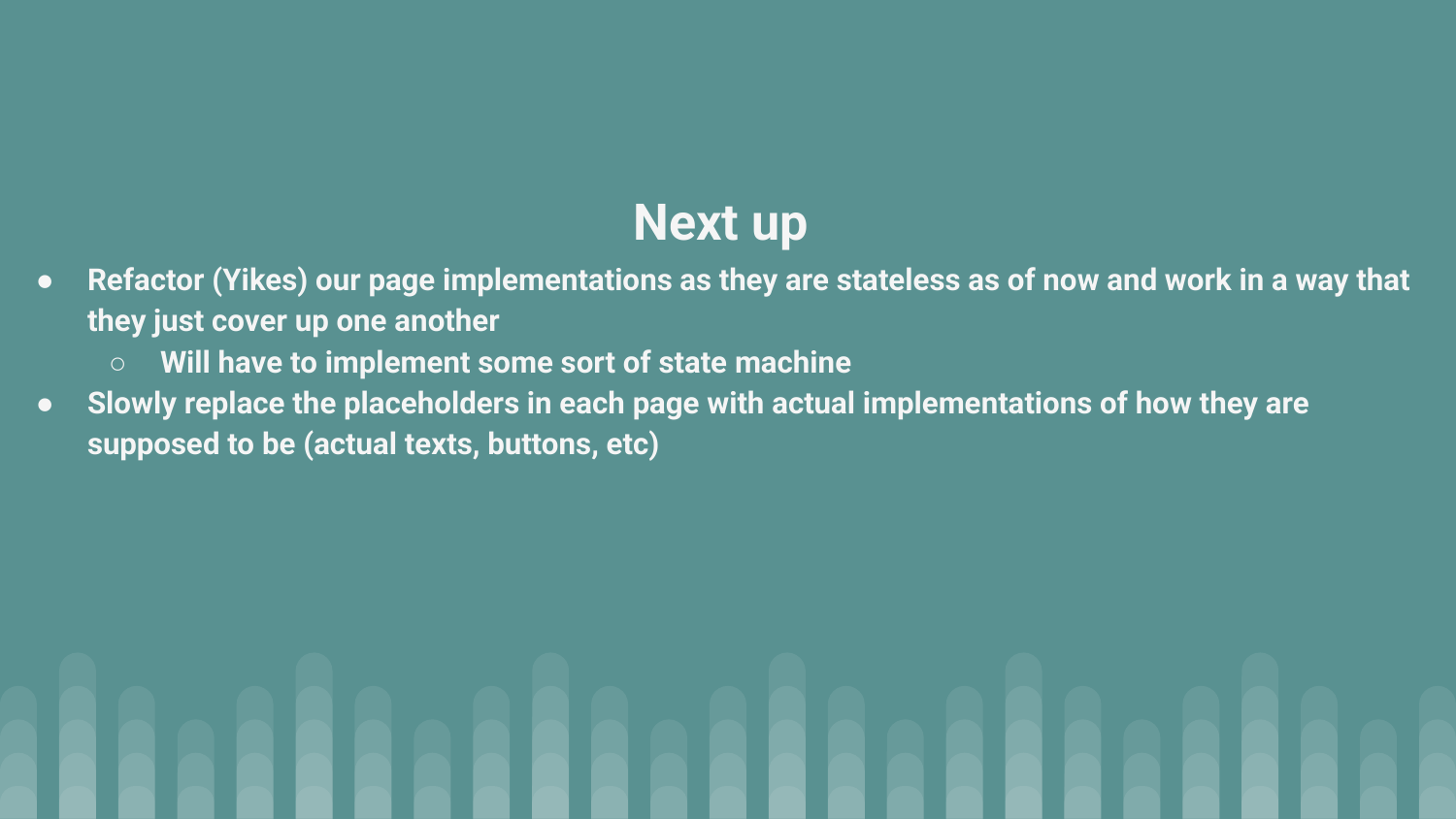

Next up
Refactor (Yikes) our page implementations as they are stateless as of now and work in a way that they just cover up one another
Will have to implement some sort of state machine
Slowly replace the placeholders in each page with actual implementations of how they are supposed to be (actual texts, buttons, etc)